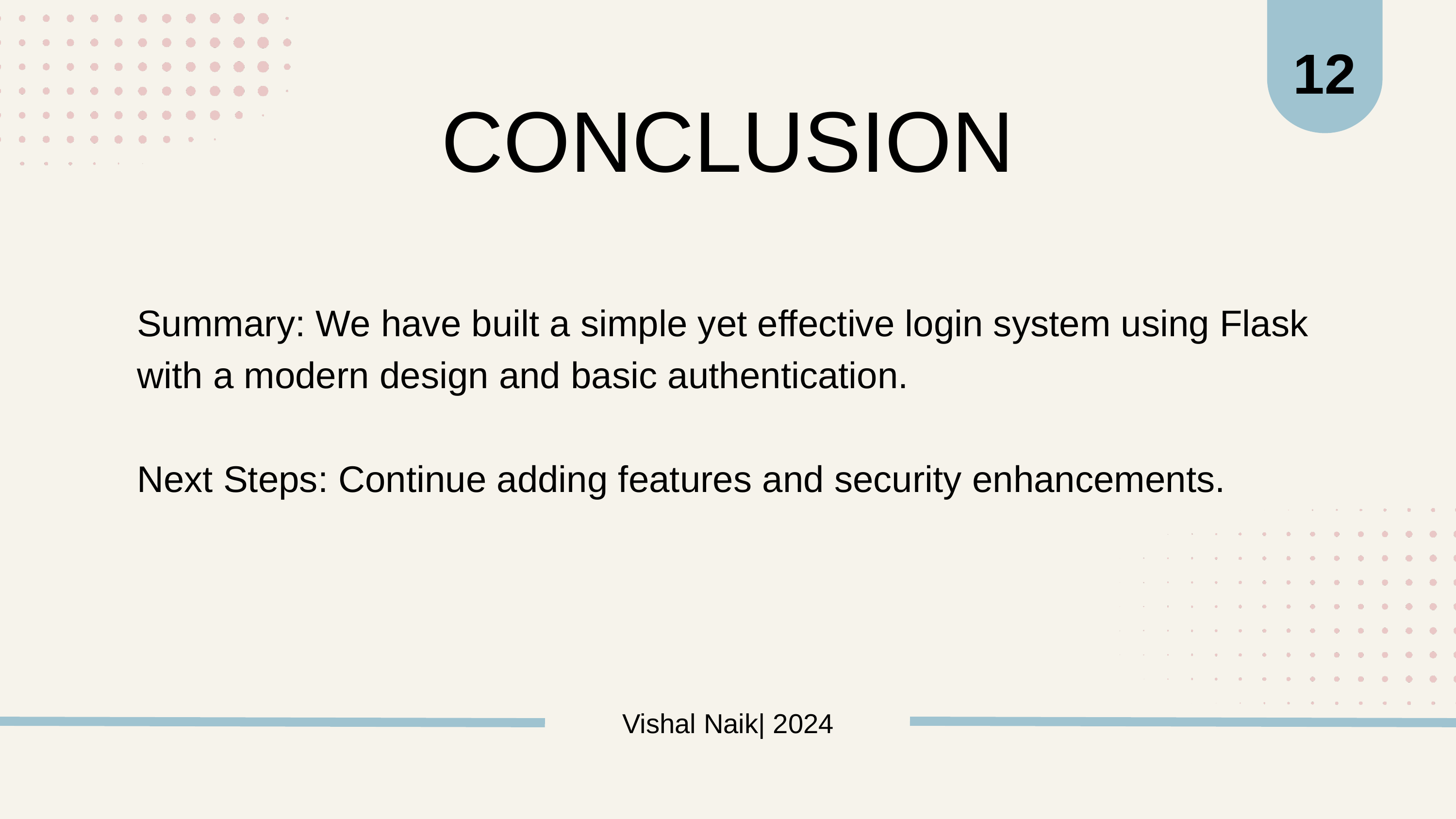

12

CONCLUSION
Summary: We have built a simple yet effective login system using Flask with a modern design and basic authentication.

Next Steps: Continue adding features and security enhancements.

Vishal Naik| 2024